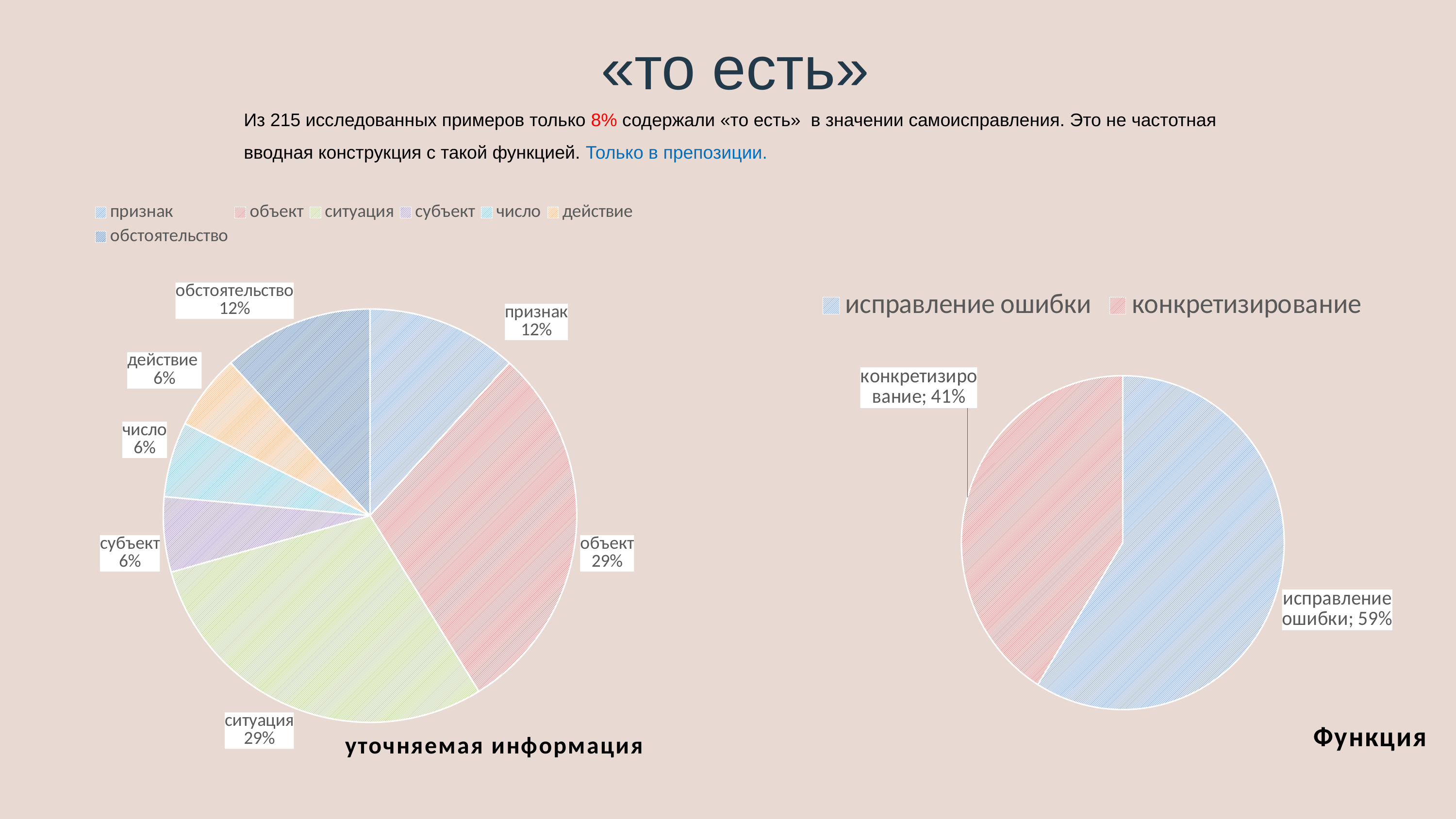

«то есть»
Из 215 исследованных примеров только 8% содержали «то есть»  в значении самоисправления. Это не частотная вводная конструкция с такой функцией. Только в препозиции.

### Chart: уточняемая информация

| Category | количество |
|---|---|
| признак | 2.0 |
| объект | 5.0 |
| ситуация | 5.0 |
| субъект | 1.0 |
| число | 1.0 |
| действие  | 1.0 |
| обстоятельство | 2.0 |

### Chart: Функция

| Category | количество |
|---|---|
| исправление ошибки | 10.0 |
| конкретизирование | 7.0 |